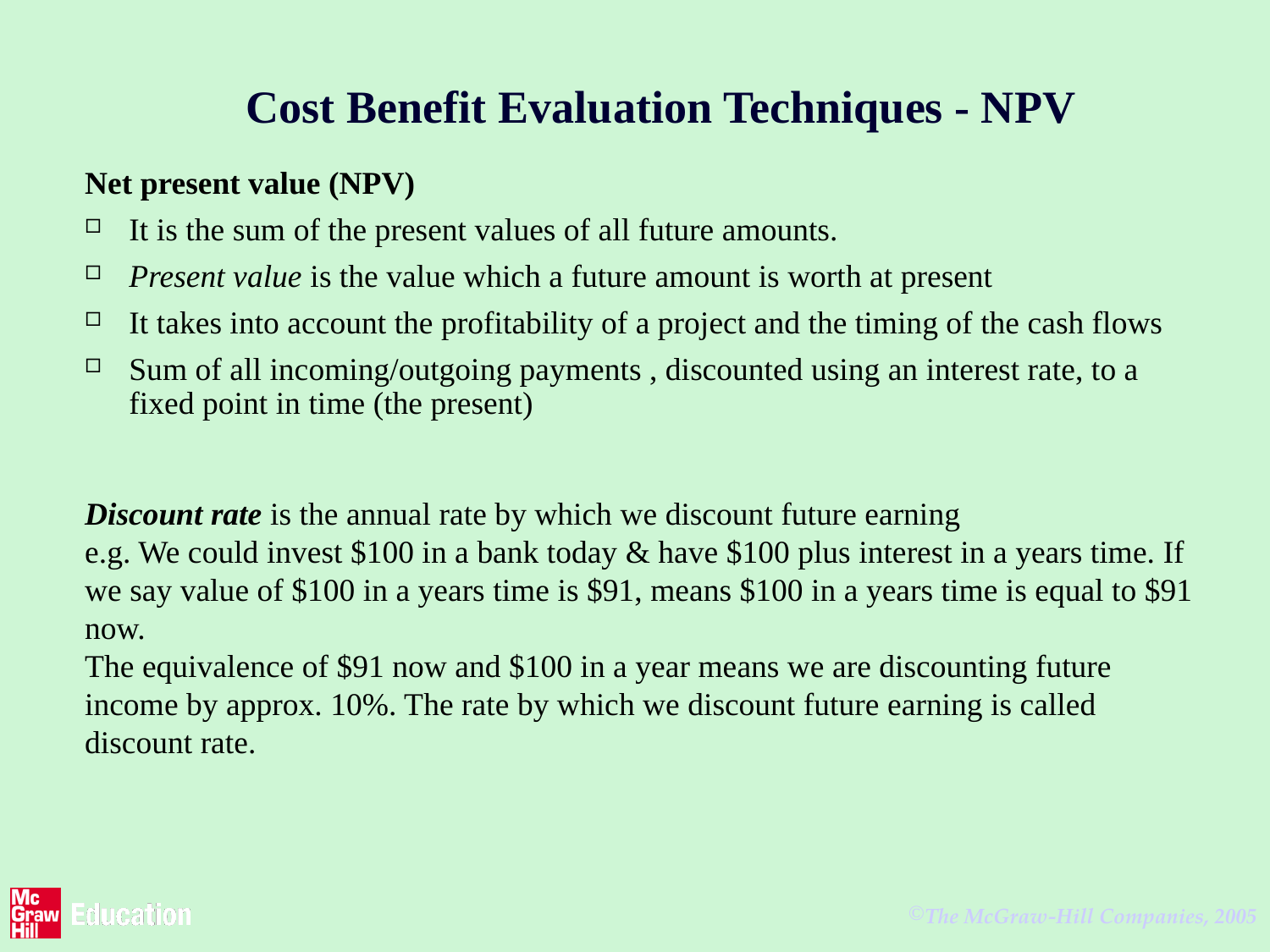

# Cost Benefit Evaluation Techniques - NPV
Net present value (NPV)
It is the sum of the present values of all future amounts.
Present value is the value which a future amount is worth at present
It takes into account the profitability of a project and the timing of the cash flows
Sum of all incoming/outgoing payments , discounted using an interest rate, to a fixed point in time (the present)

Discount rate is the annual rate by which we discount future earning
e.g. We could invest $100 in a bank today & have $100 plus interest in a years time. If we say value of $100 in a years time is $91, means $100 in a years time is equal to $91 now.
The equivalence of $91 now and $100 in a year means we are discounting future income by approx. 10%. The rate by which we discount future earning is called discount rate.